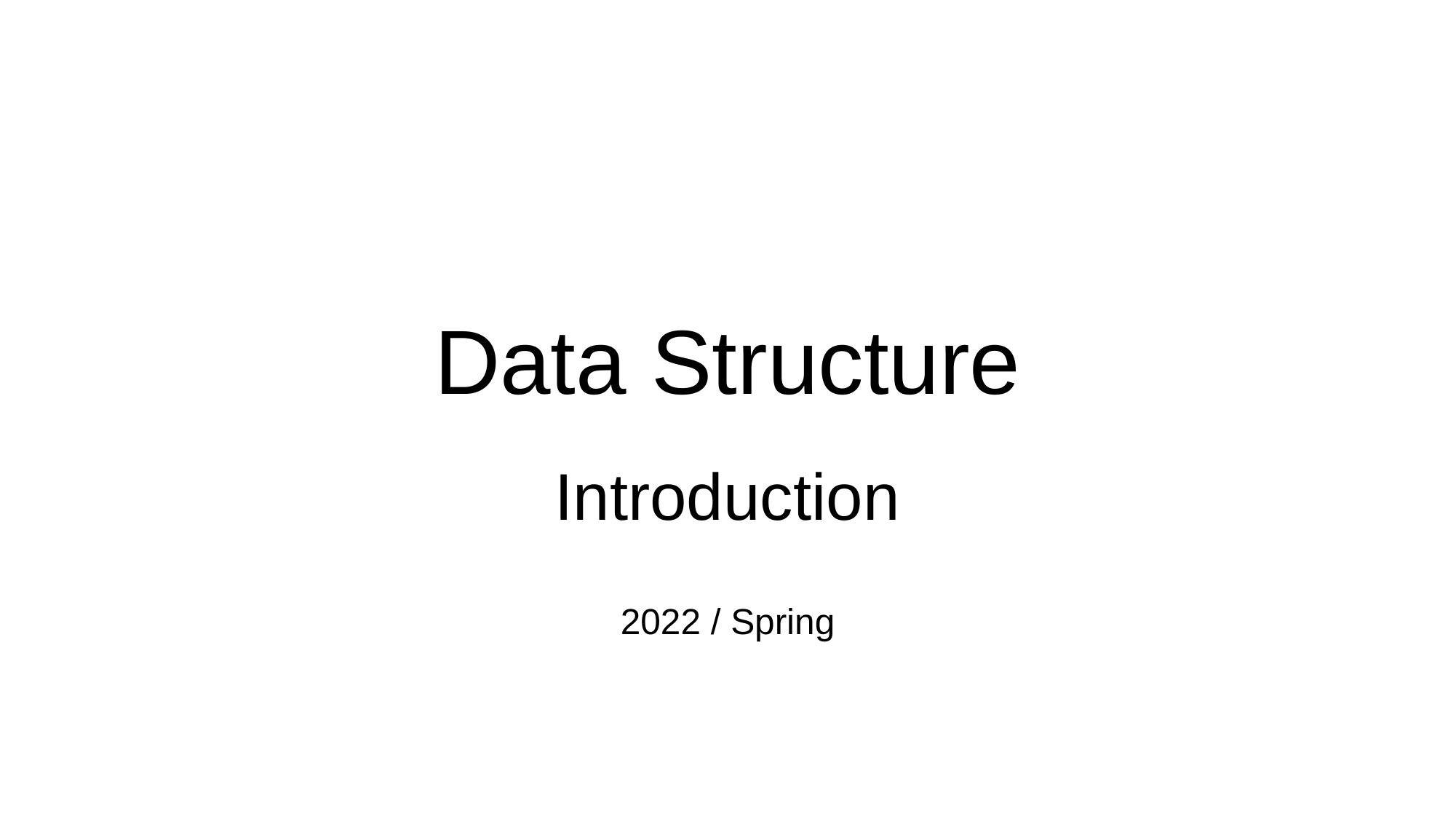

# Data Structure
Introduction

2022 / Spring